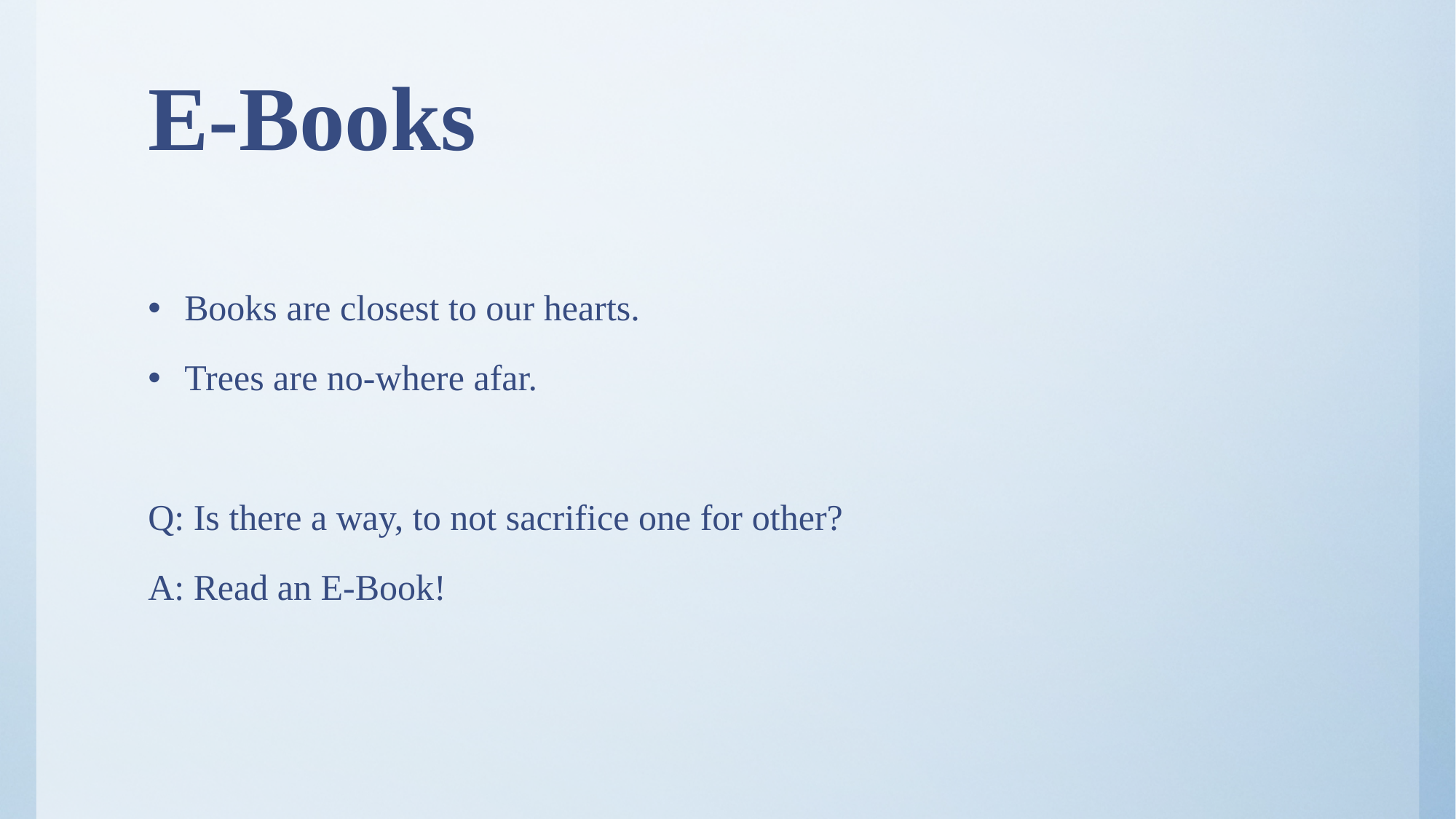

# E-Books
Books are closest to our hearts.
Trees are no-where afar.

Q: Is there a way, to not sacrifice one for other?
A: Read an E-Book!